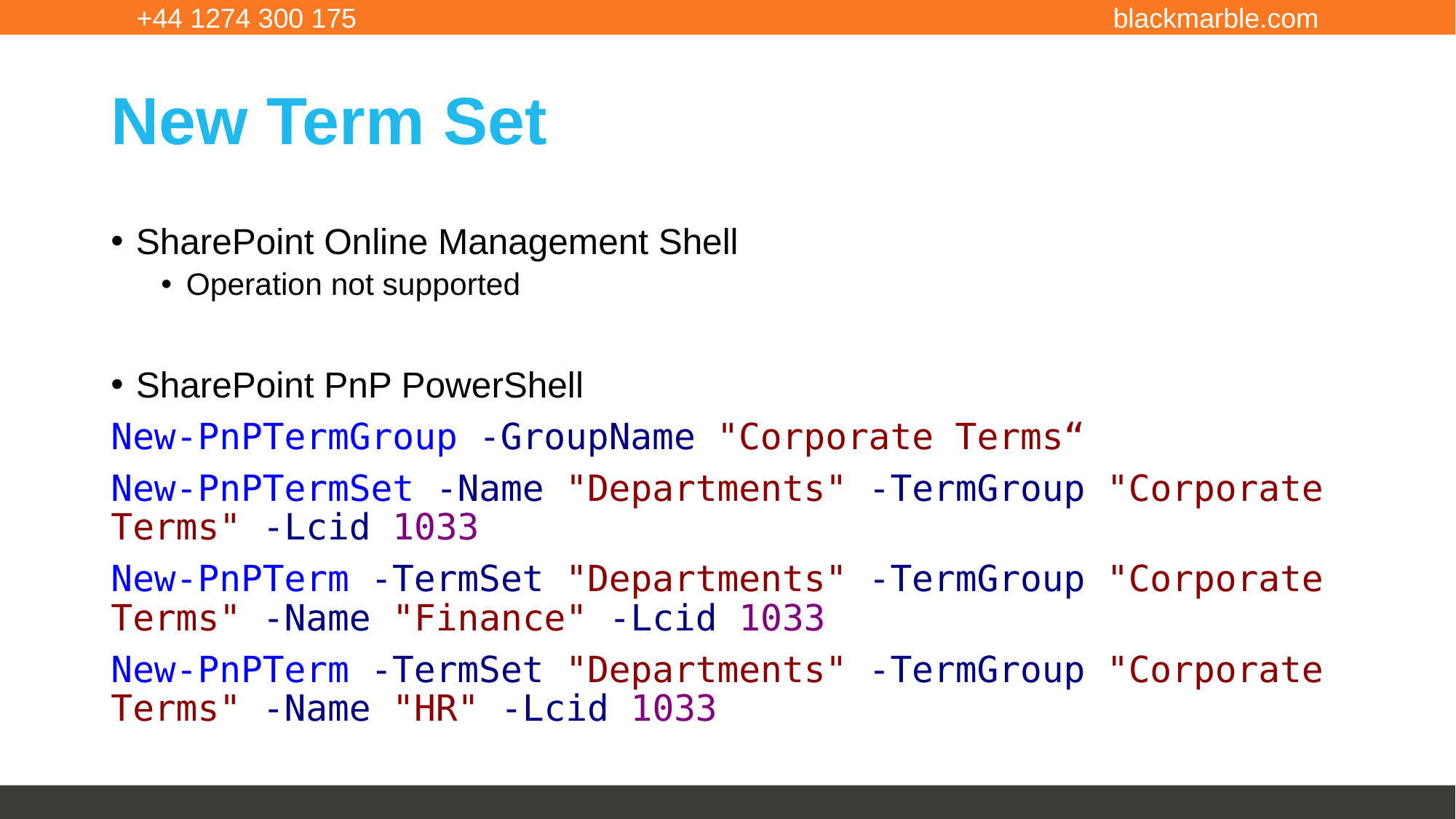

# New Term Set
SharePoint Online Management Shell
Operation not supported

SharePoint PnP PowerShell
New-PnPTermGroup -GroupName "Corporate Terms“
New-PnPTermSet -Name "Departments" -TermGroup "Corporate Terms" -Lcid 1033
New-PnPTerm -TermSet "Departments" -TermGroup "Corporate Terms" -Name "Finance" -Lcid 1033
New-PnPTerm -TermSet "Departments" -TermGroup "Corporate Terms" -Name "HR" -Lcid 1033